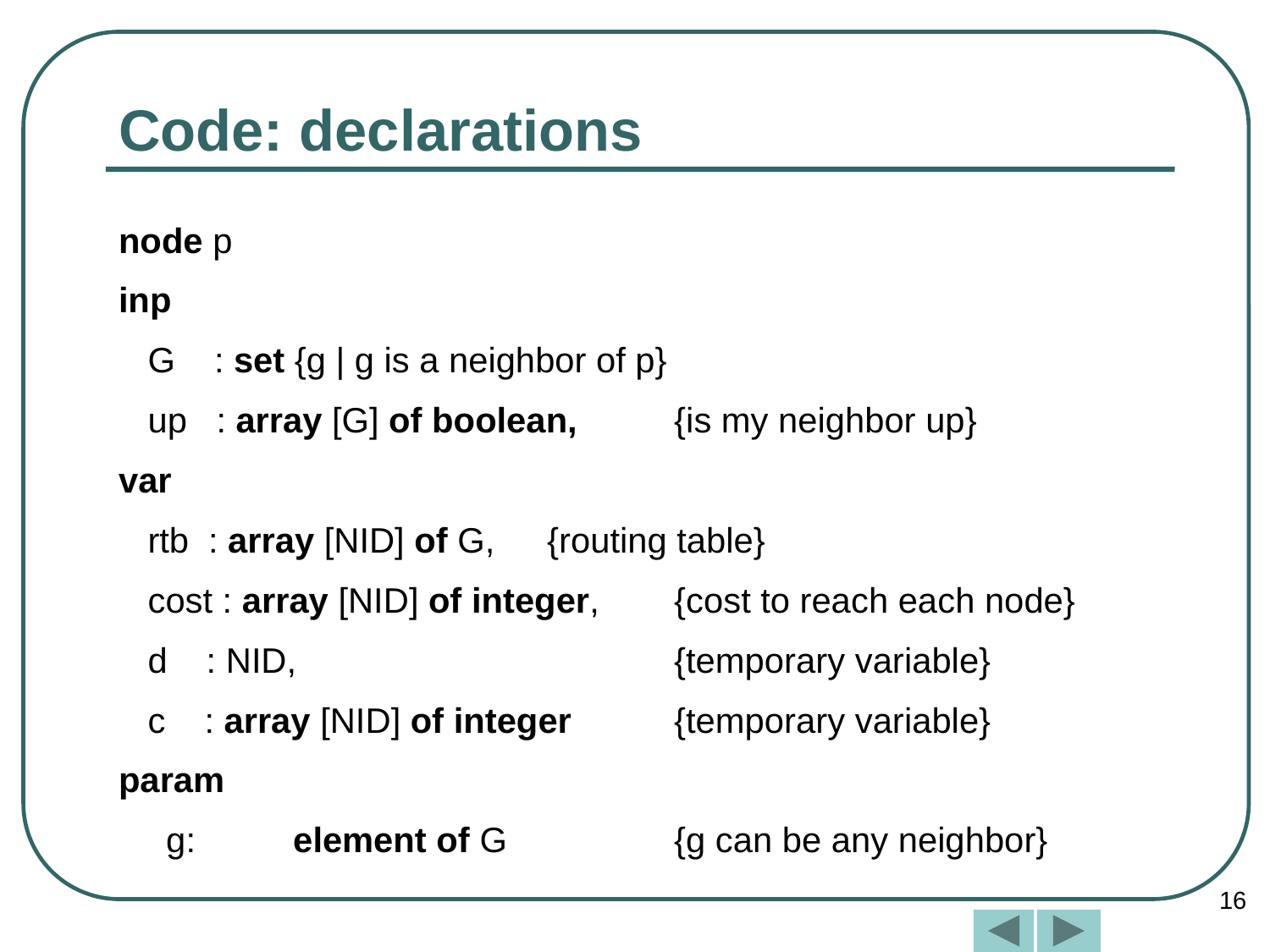

# Code: declarations
node p
inp
   G    : set {g | g is a neighbor of p}
   up   : array [G] of boolean, 	{is my neighbor up}
var
   rtb  : array [NID] of G, 	{routing table}
   cost : array [NID] of integer, 	{cost to reach each node}
   d    : NID,			{temporary variable}
   c    : array [NID] of integer	{temporary variable}
param
	g:	element of G		{g can be any neighbor}
16